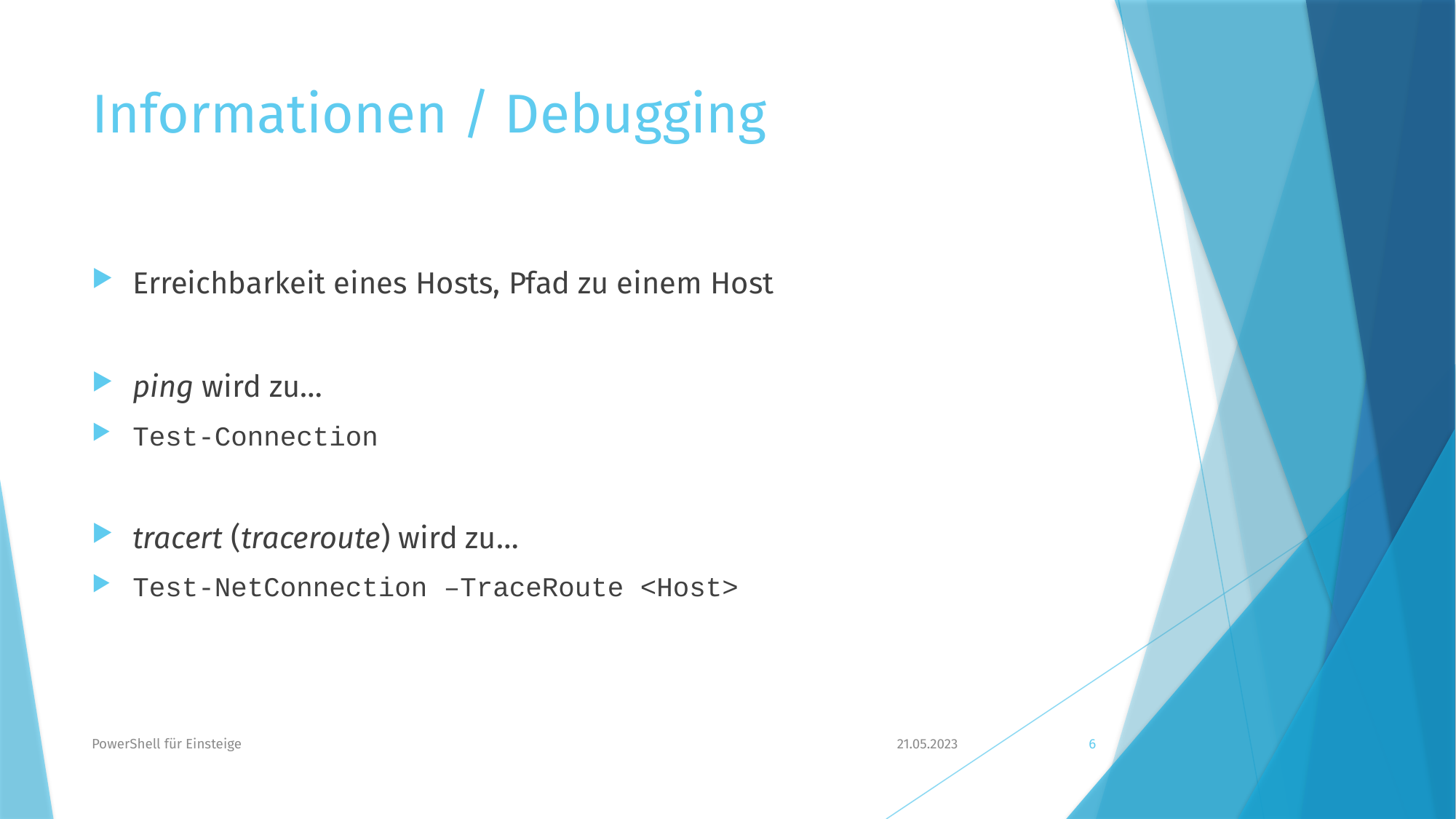

# Informationen / Debugging
Erreichbarkeit eines Hosts, Pfad zu einem Host

ping wird zu…
Test-Connection

tracert (traceroute) wird zu…
Test-NetConnection –TraceRoute <Host>

PowerShell für Einsteige
21.05.2023
6